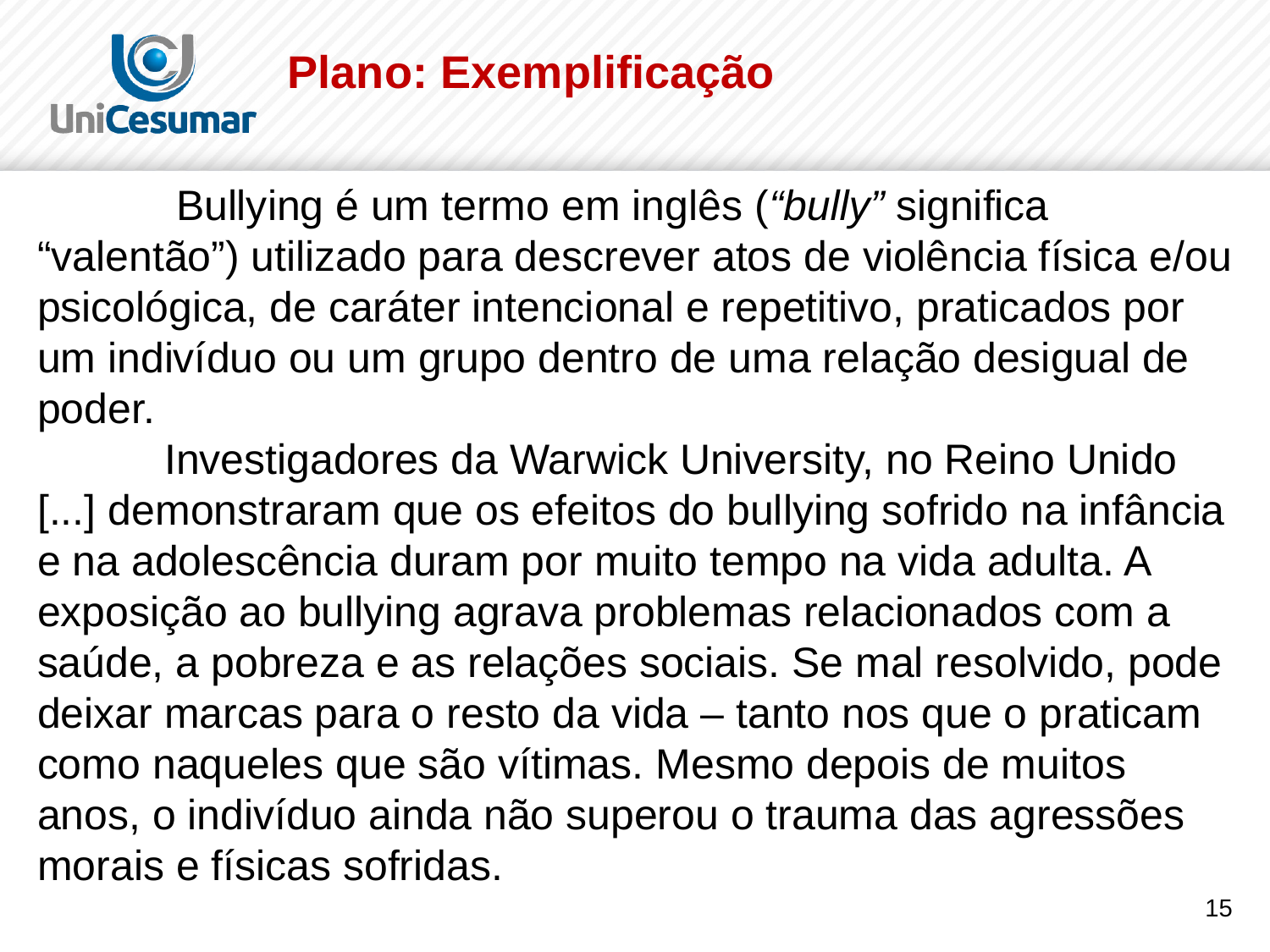

Plano: Exemplificação
	 Bullying é um termo em inglês (“bully” significa “valentão”) utilizado para descrever atos de violência física e/ou psicológica, de caráter intencional e repetitivo, praticados por um indivíduo ou um grupo dentro de uma relação desigual de poder.
	Investigadores da Warwick University, no Reino Unido [...] demonstraram que os efeitos do bullying sofrido na infância e na adolescência duram por muito tempo na vida adulta. A exposição ao bullying agrava problemas relacionados com a saúde, a pobreza e as relações sociais. Se mal resolvido, pode deixar marcas para o resto da vida – tanto nos que o praticam como naqueles que são vítimas. Mesmo depois de muitos anos, o indivíduo ainda não superou o trauma das agressões morais e físicas sofridas.